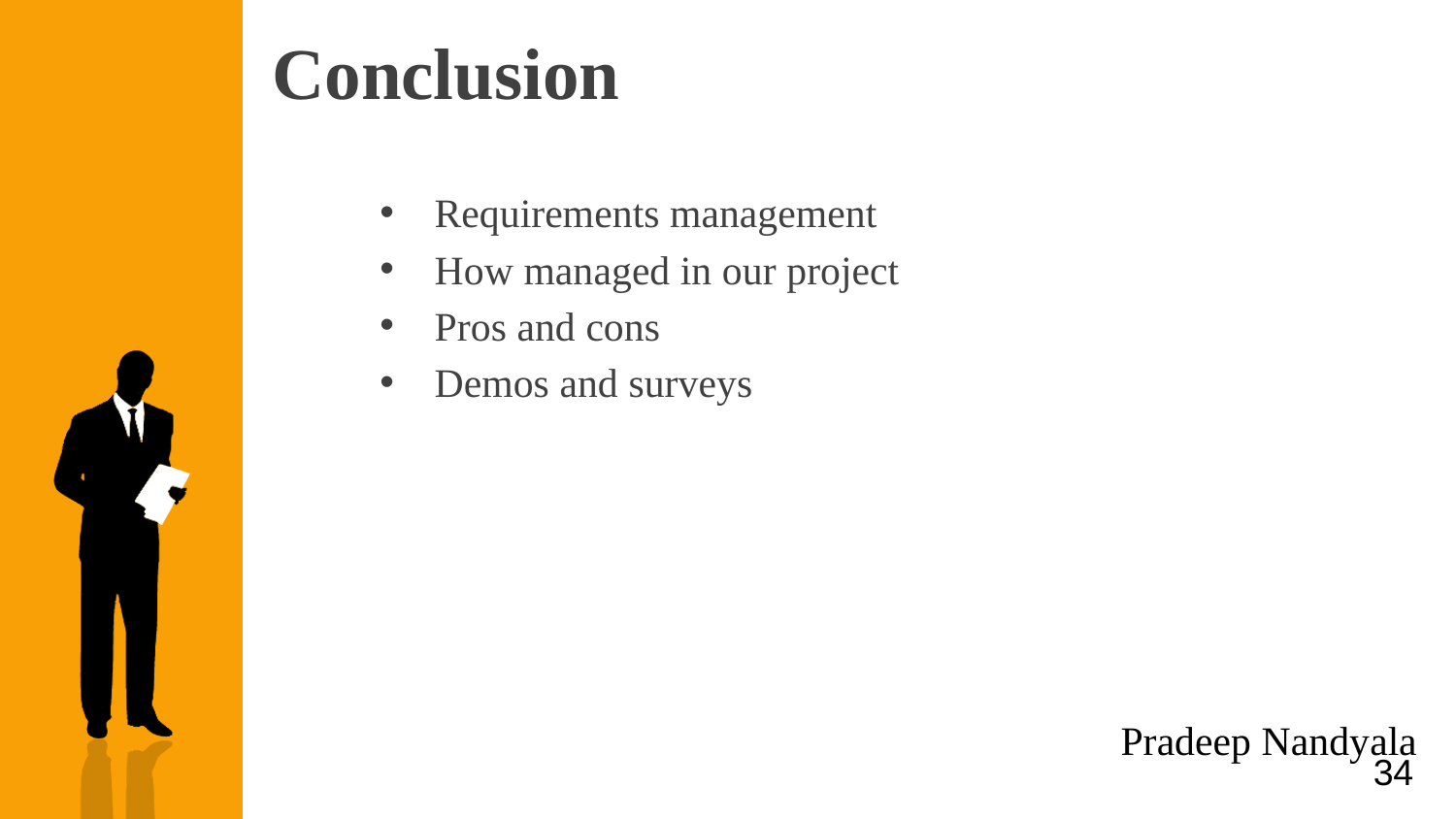

# Conclusion
Requirements management
How managed in our project
Pros and cons
Demos and surveys
Pradeep Nandyala
34